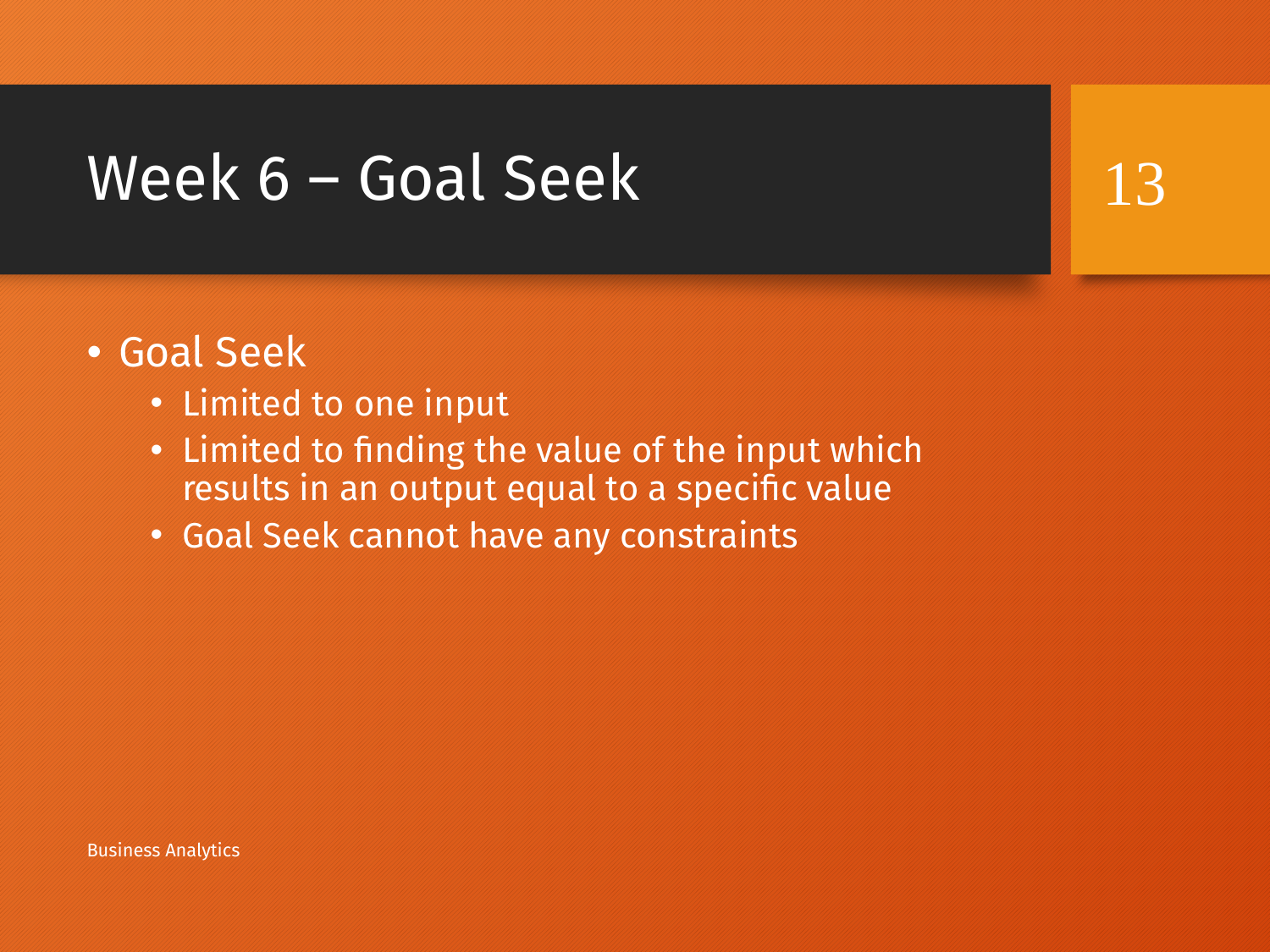

# Week 6 – Goal Seek
13
Goal Seek
Limited to one input
Limited to finding the value of the input which results in an output equal to a specific value
Goal Seek cannot have any constraints
Business Analytics